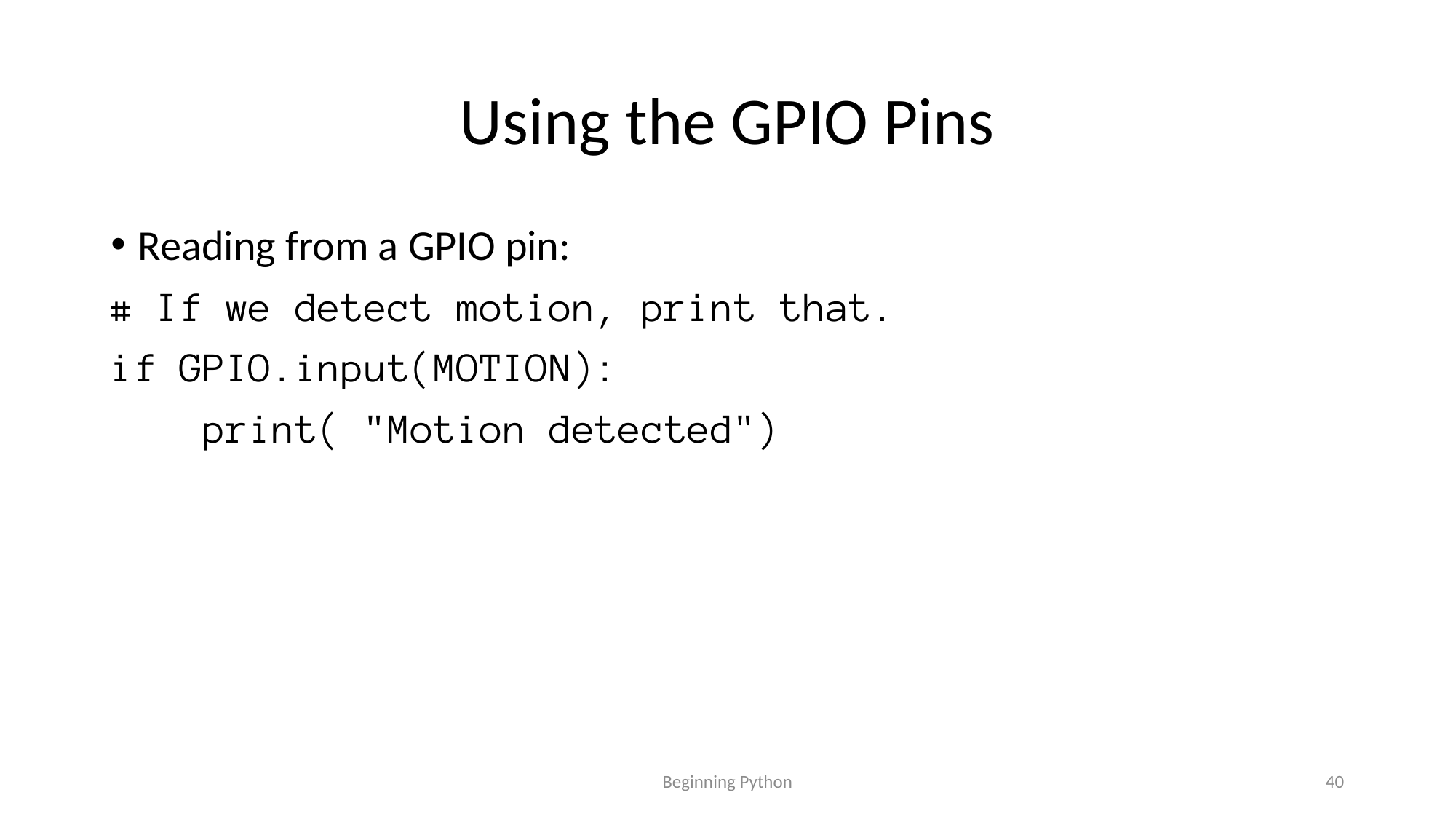

# Using the GPIO Pins
Reading from a GPIO pin:
# If we detect motion, print that.
if GPIO.input(MOTION):
    print( "Motion detected")
Beginning Python
40